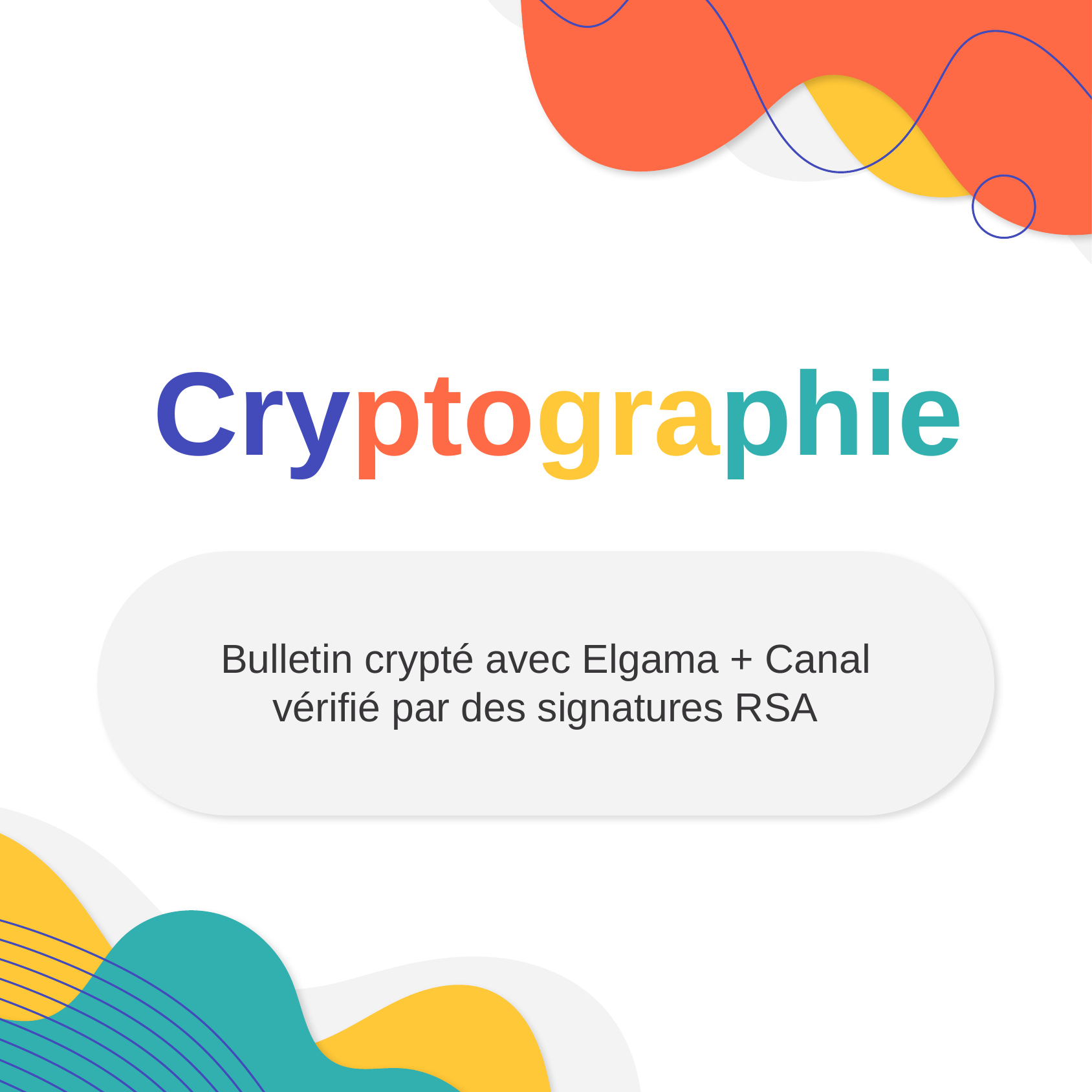

# Cryptographie

Bulletin crypté avec Elgama + Canal vérifié par des signatures RSA